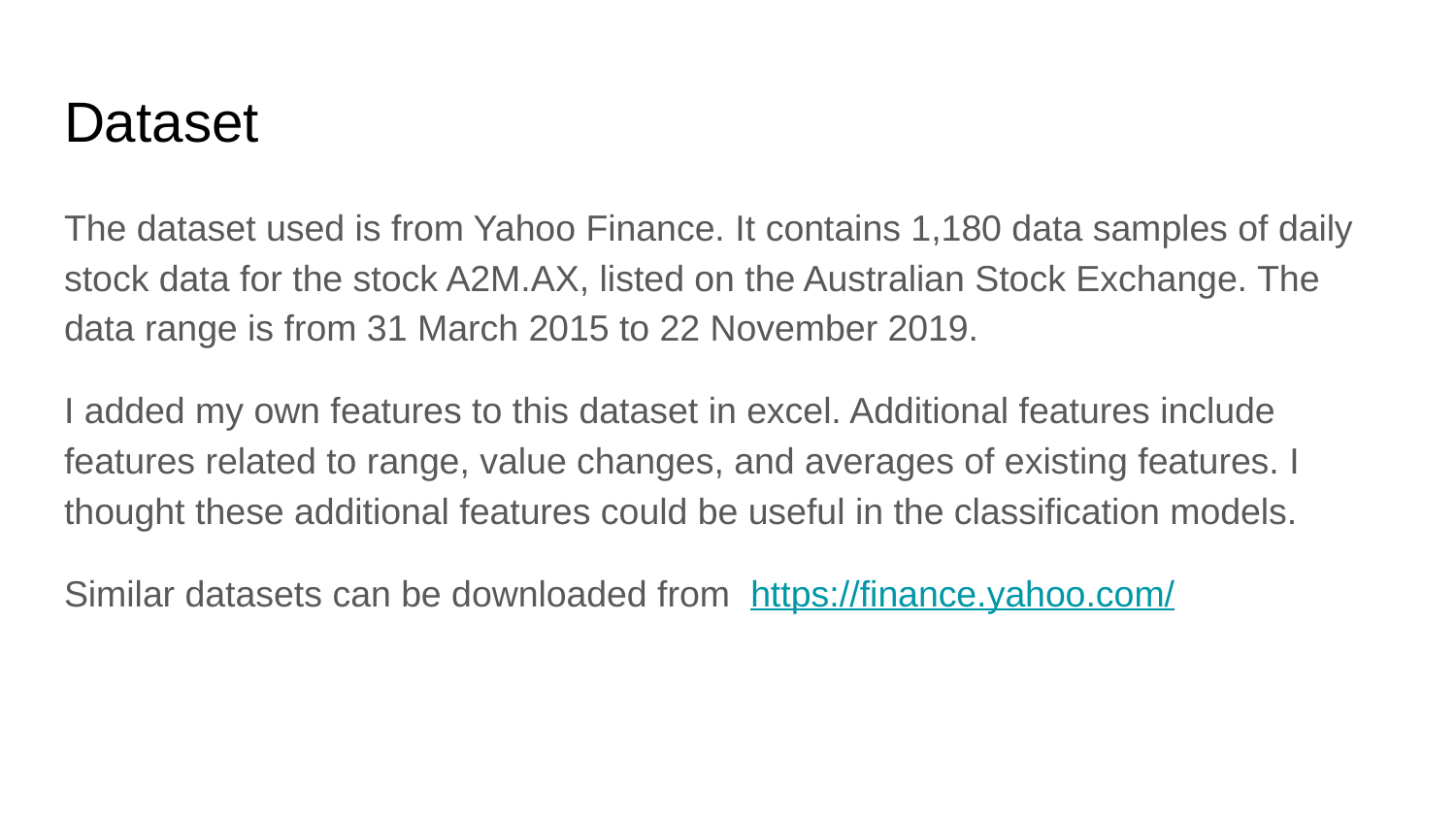

# Dataset
The dataset used is from Yahoo Finance. It contains 1,180 data samples of daily stock data for the stock A2M.AX, listed on the Australian Stock Exchange. The data range is from 31 March 2015 to 22 November 2019.
I added my own features to this dataset in excel. Additional features include features related to range, value changes, and averages of existing features. I thought these additional features could be useful in the classification models.
Similar datasets can be downloaded from  https://finance.yahoo.com/